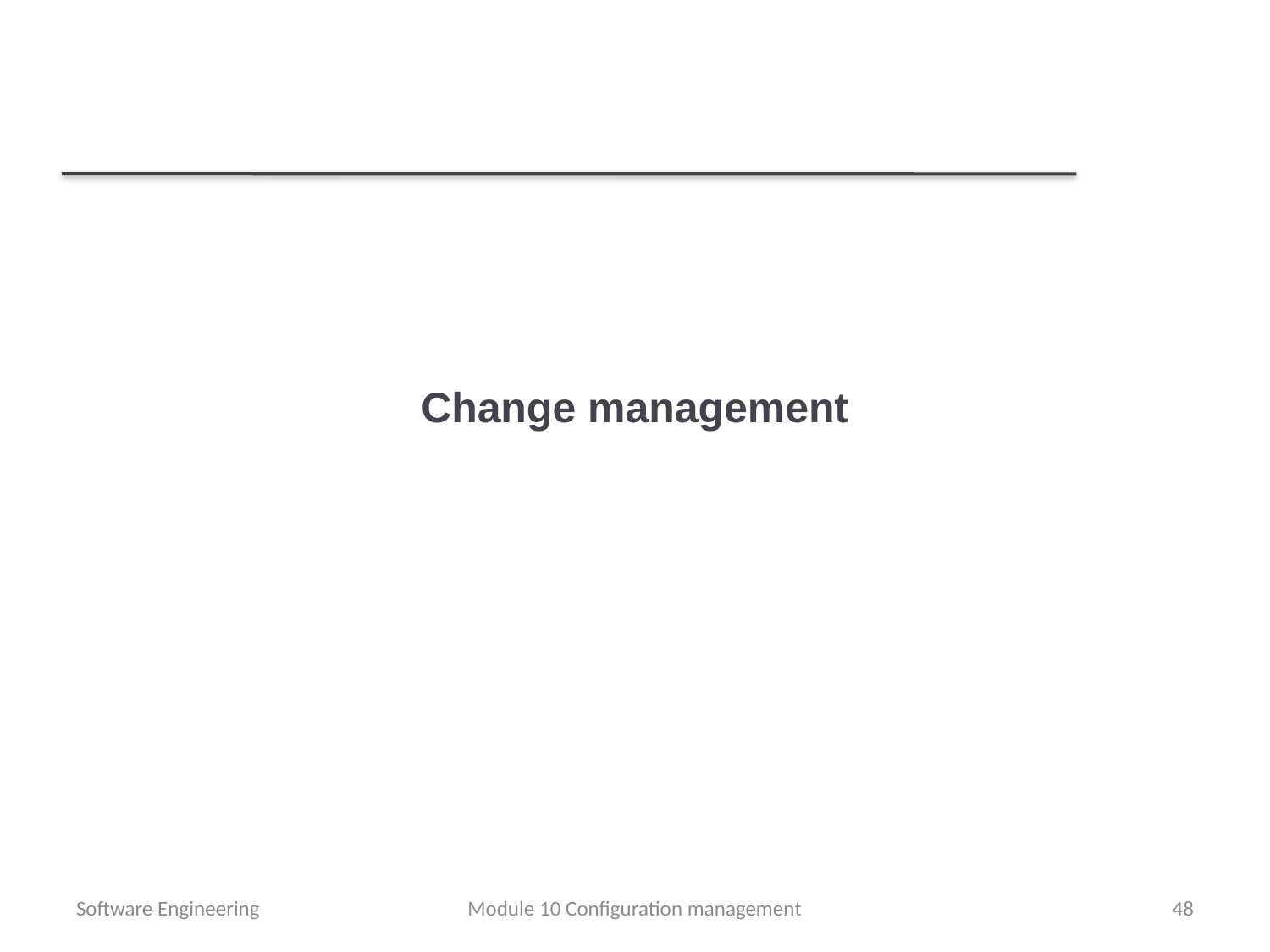

# Change management
Software Engineering
Module 10 Configuration management
48